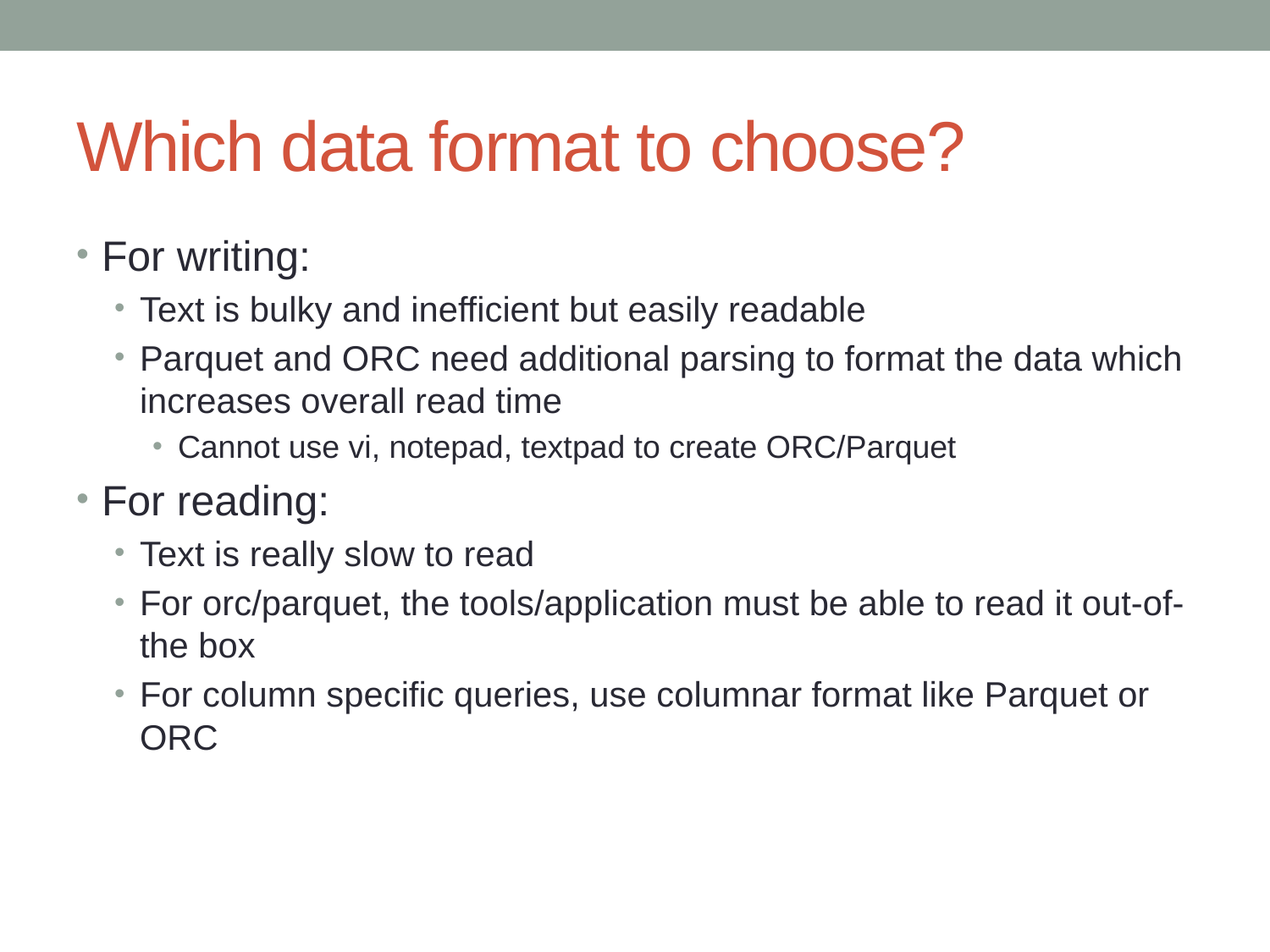

# Which data format to choose?
For writing:
Text is bulky and inefficient but easily readable
Parquet and ORC need additional parsing to format the data which increases overall read time
Cannot use vi, notepad, textpad to create ORC/Parquet
For reading:
Text is really slow to read
For orc/parquet, the tools/application must be able to read it out-of-the box
For column specific queries, use columnar format like Parquet or ORC